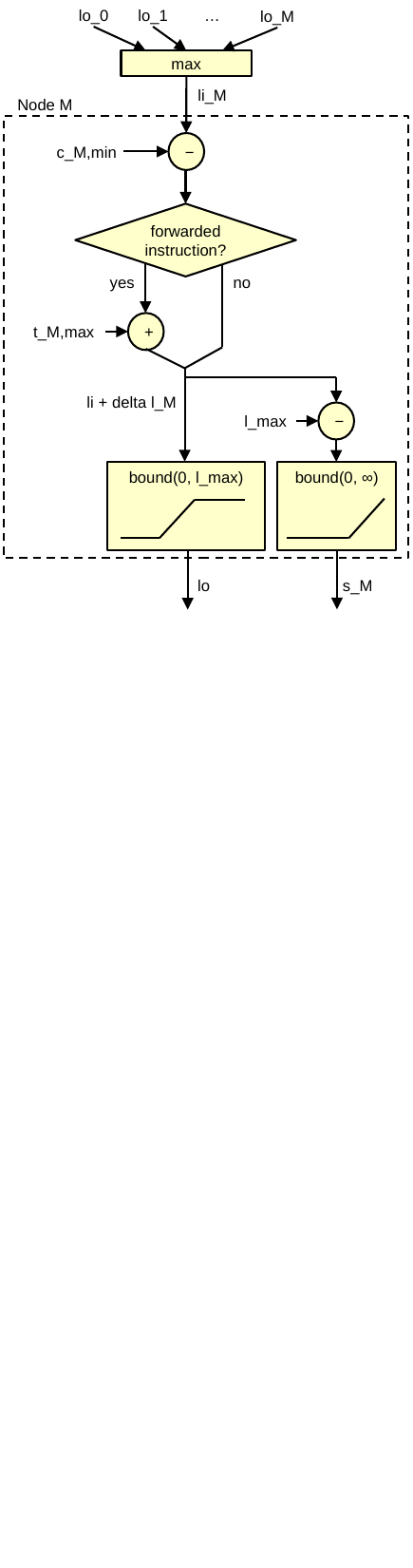

lo_0
lo_1
…
lo_M
max
li_M
Node M

−
c_M,min
forwarded instruction?
yes
no
+
t_M,max
li + delta l_M
−
l_max
bound(0, l_max)

bound(0, ∞)

s_M
lo